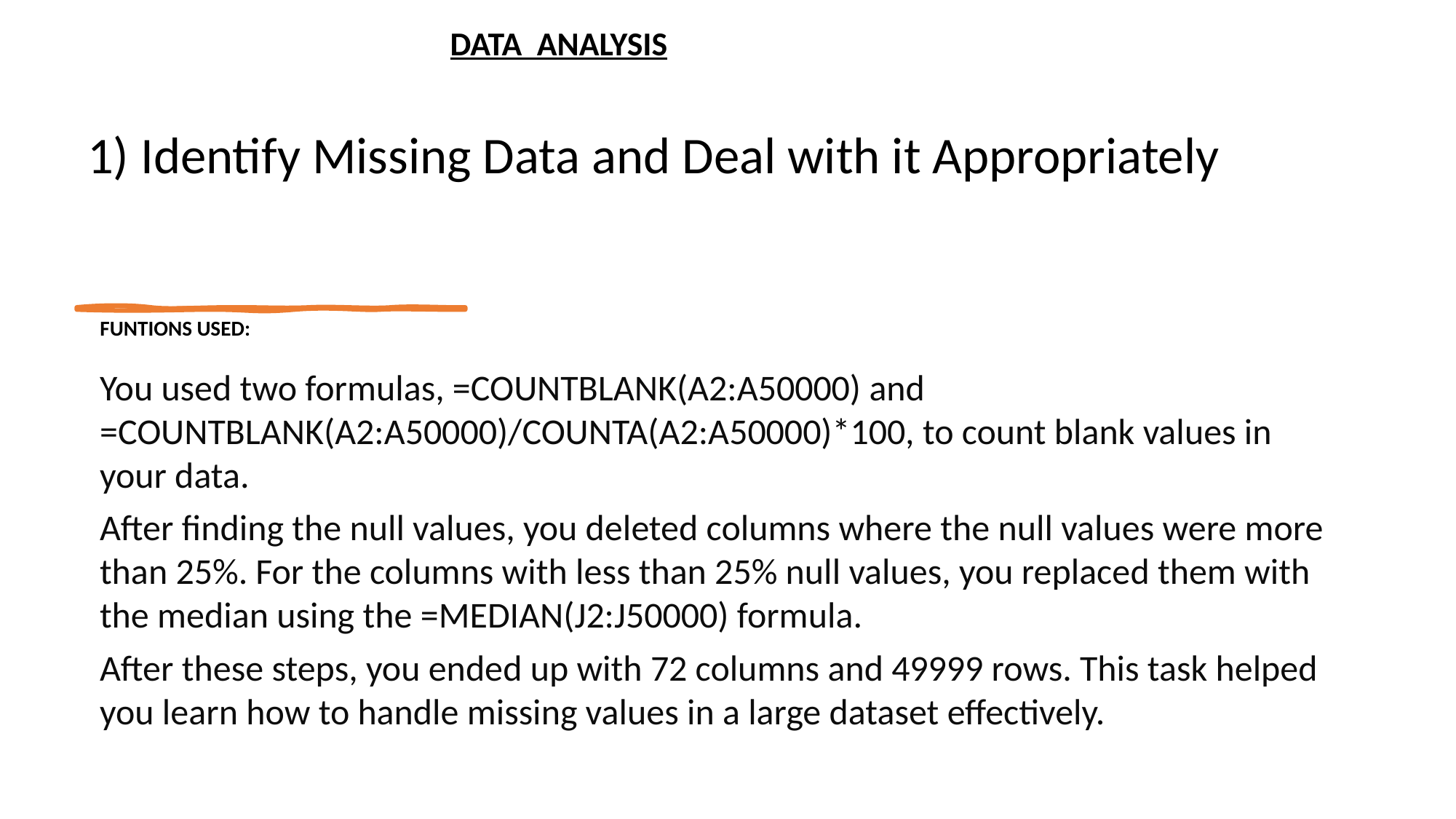

DATA  ANALYSIS
# 1) Identify Missing Data and Deal with it Appropriately

FUNTIONS USED:
You used two formulas, =COUNTBLANK(A2:A50000) and =COUNTBLANK(A2:A50000)/COUNTA(A2:A50000)*100, to count blank values in your data.
After finding the null values, you deleted columns where the null values were more than 25%. For the columns with less than 25% null values, you replaced them with the median using the =MEDIAN(J2:J50000) formula.
After these steps, you ended up with 72 columns and 49999 rows. This task helped you learn how to handle missing values in a large dataset effectively.